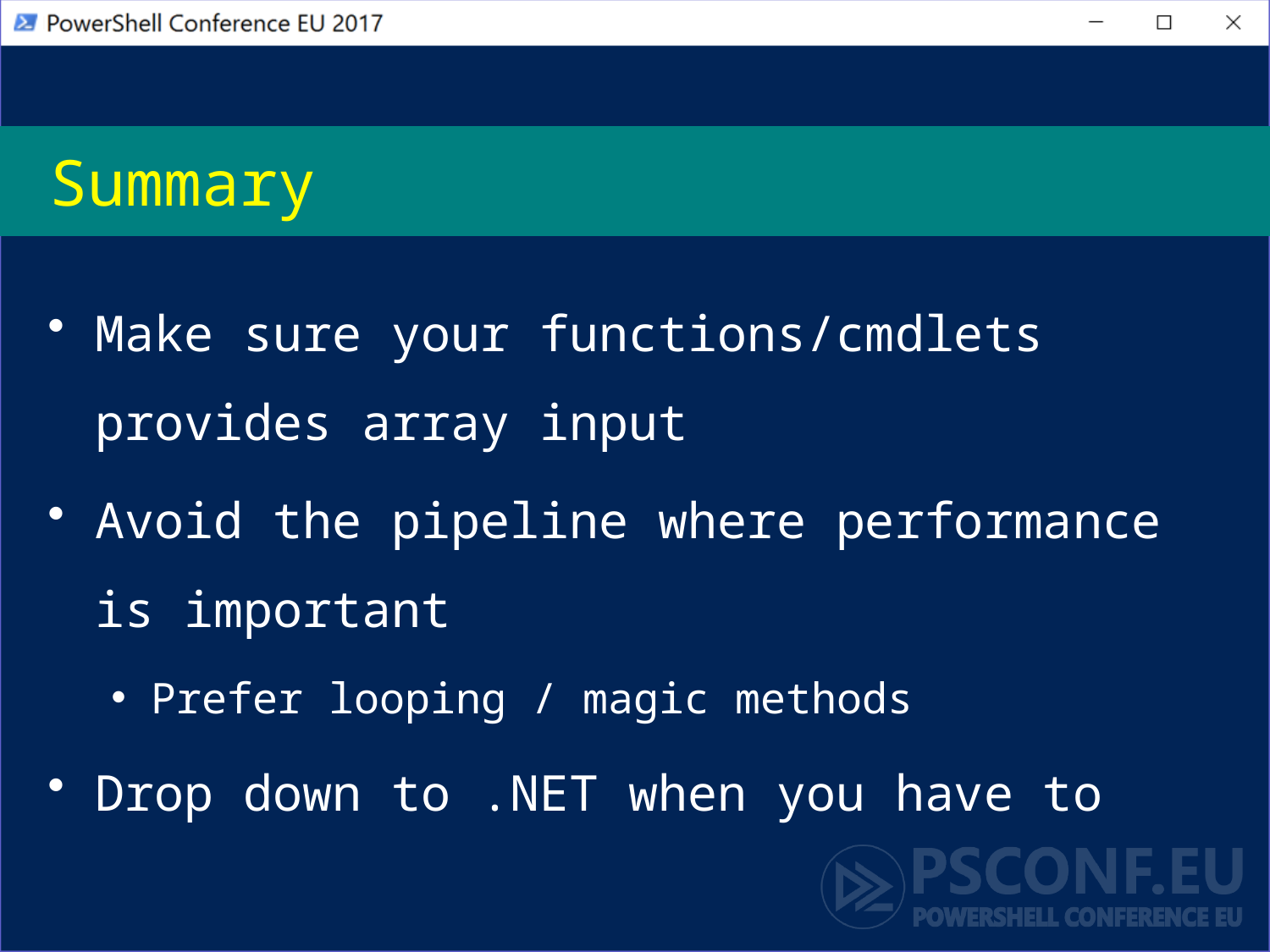

# Summary
Make sure your functions/cmdlets provides array input
Avoid the pipeline where performance is important
Prefer looping / magic methods
Drop down to .NET when you have to